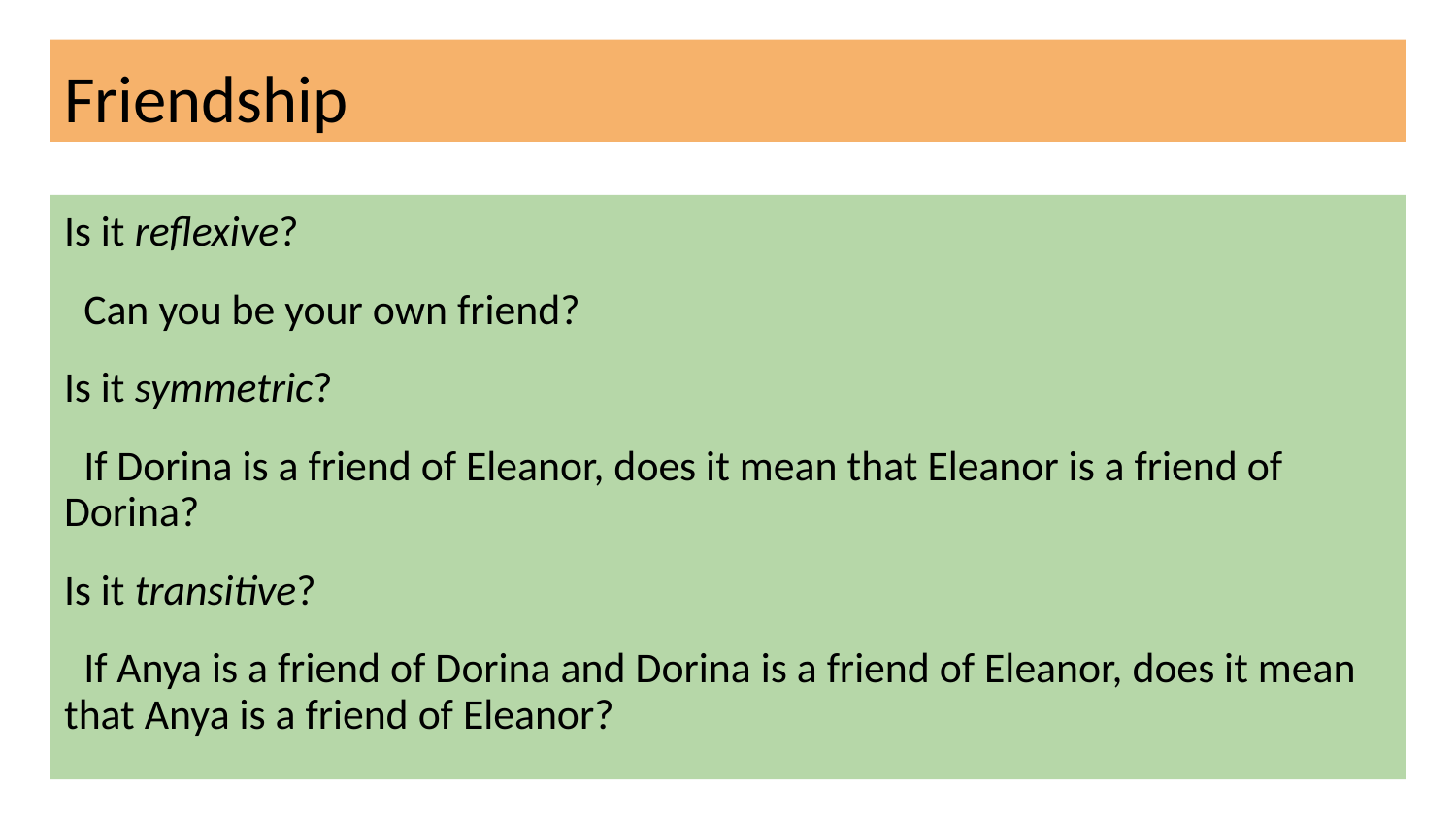

# Friendship
Is it reflexive?
  Can you be your own friend?
Is it symmetric?
  If Dorina is a friend of Eleanor, does it mean that Eleanor is a friend of Dorina?
Is it transitive?
  If Anya is a friend of Dorina and Dorina is a friend of Eleanor, does it mean that Anya is a friend of Eleanor?